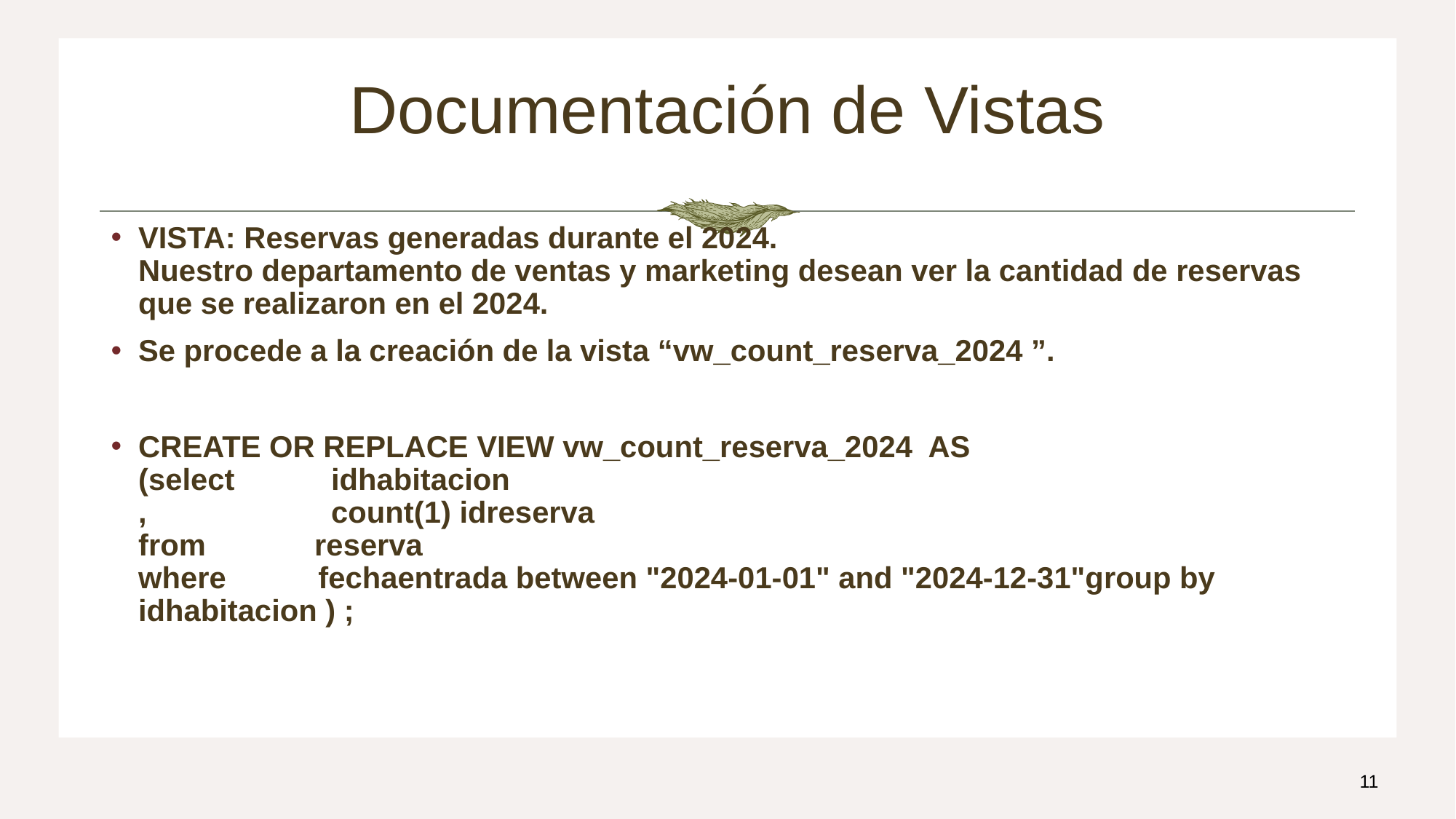

# Documentación de Vistas
VISTA: Reservas generadas durante el 2024.
Nuestro departamento de ventas y marketing desean ver la cantidad de reservas que se realizaron en el 2024.
Se procede a la creación de la vista “vw_count_reserva_2024 ”.

CREATE OR REPLACE VIEW vw_count_reserva_2024  AS
(select	          idhabitacion
, 	          count(1) idreserva
from             reserva
where           fechaentrada between "2024-01-01" and "2024-12-31"group by idhabitacion ) ;
11